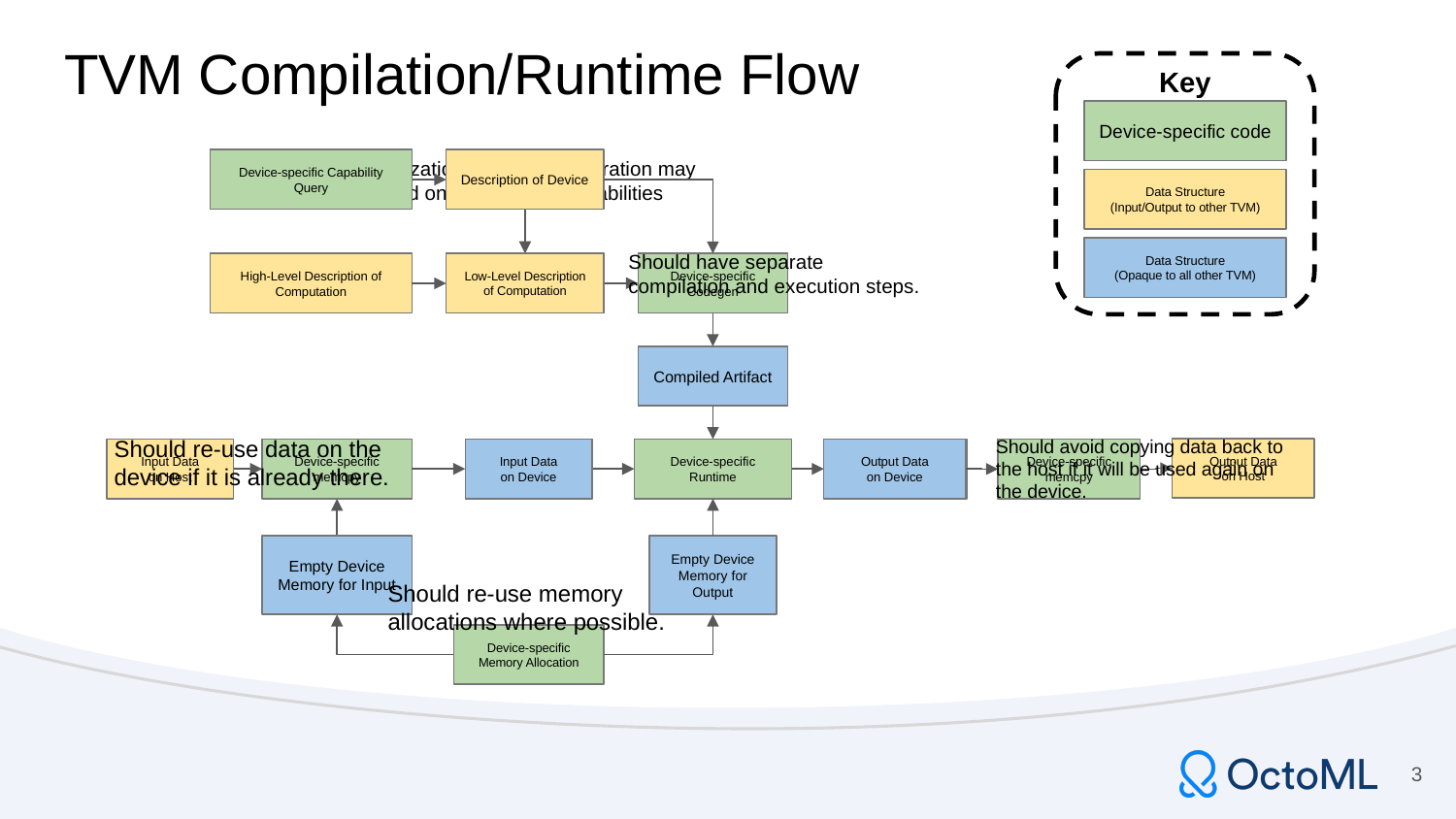

# TVM Compilation/Runtime Flow

Key
Device-specific code
Data Structure
(Input/Output to other TVM)
Data Structure
(Opaque to all other TVM)
Optimization and code generation may depend on the device’s capabilities
Device-specific Capability Query
Description of Device
Low-Level Description
of Computation
High-Level Description of Computation
Should have separate compilation and execution steps.
Description of Computation
Device-specific Codegen
Compiled Artifact
Description of Computation
Should re-use data on the device if it is already there.
Should avoid copying data back to the host if it will be used again on the device.
Output Data
on Host
Input Data
on Host
Input Data
on Device
Output Data
on Device
Device-specific memcpy
Device-specific memcpy
Input Data
on Host
Device-specific Runtime
Output Data
on Host
Empty Device Memory for Input
Empty Device Memory for Output
Device-specific Memory Allocation
Should re-use memory allocations where possible.
3